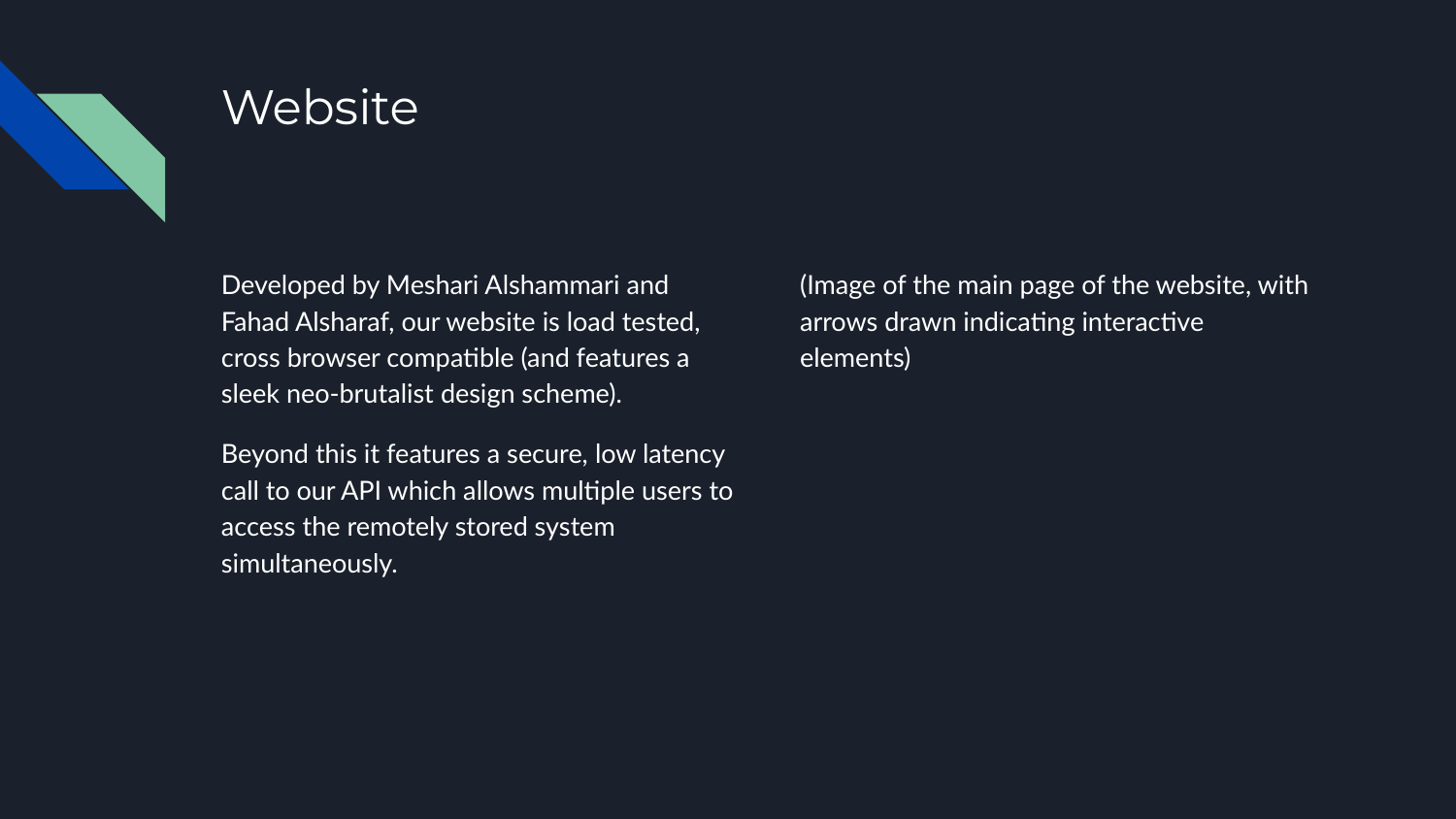

# Website
Developed by Meshari Alshammari and Fahad Alsharaf, our website is load tested, cross browser compatible (and features a sleek neo-brutalist design scheme).
Beyond this it features a secure, low latency call to our API which allows multiple users to access the remotely stored system simultaneously.
(Image of the main page of the website, with arrows drawn indicating interactive elements)